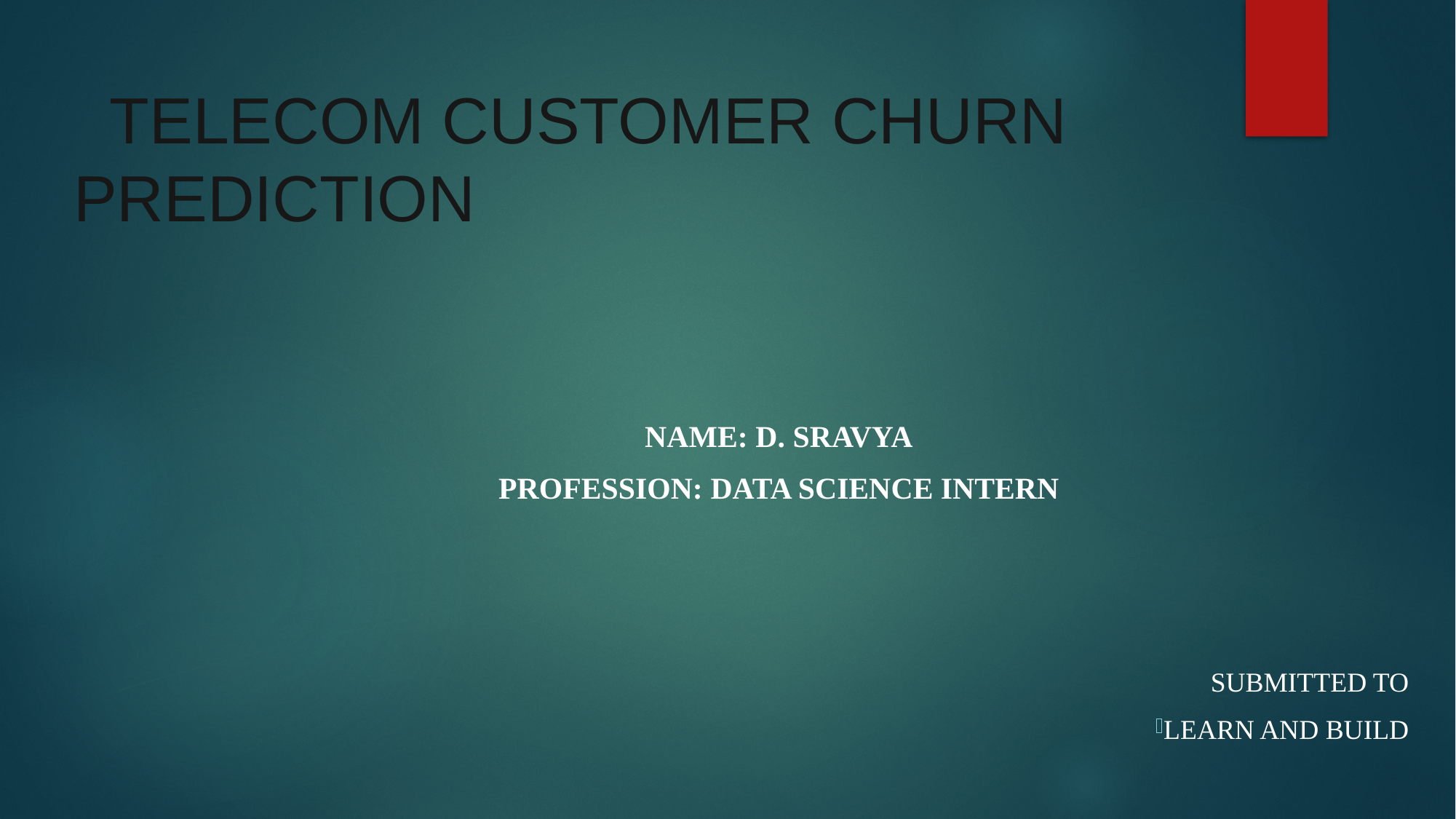

# TELECOM CUSTOMER CHURN PREDICTION

Name: D. SRAVYA
Profession: Data Science Intern

Submitted to
Learn and Build